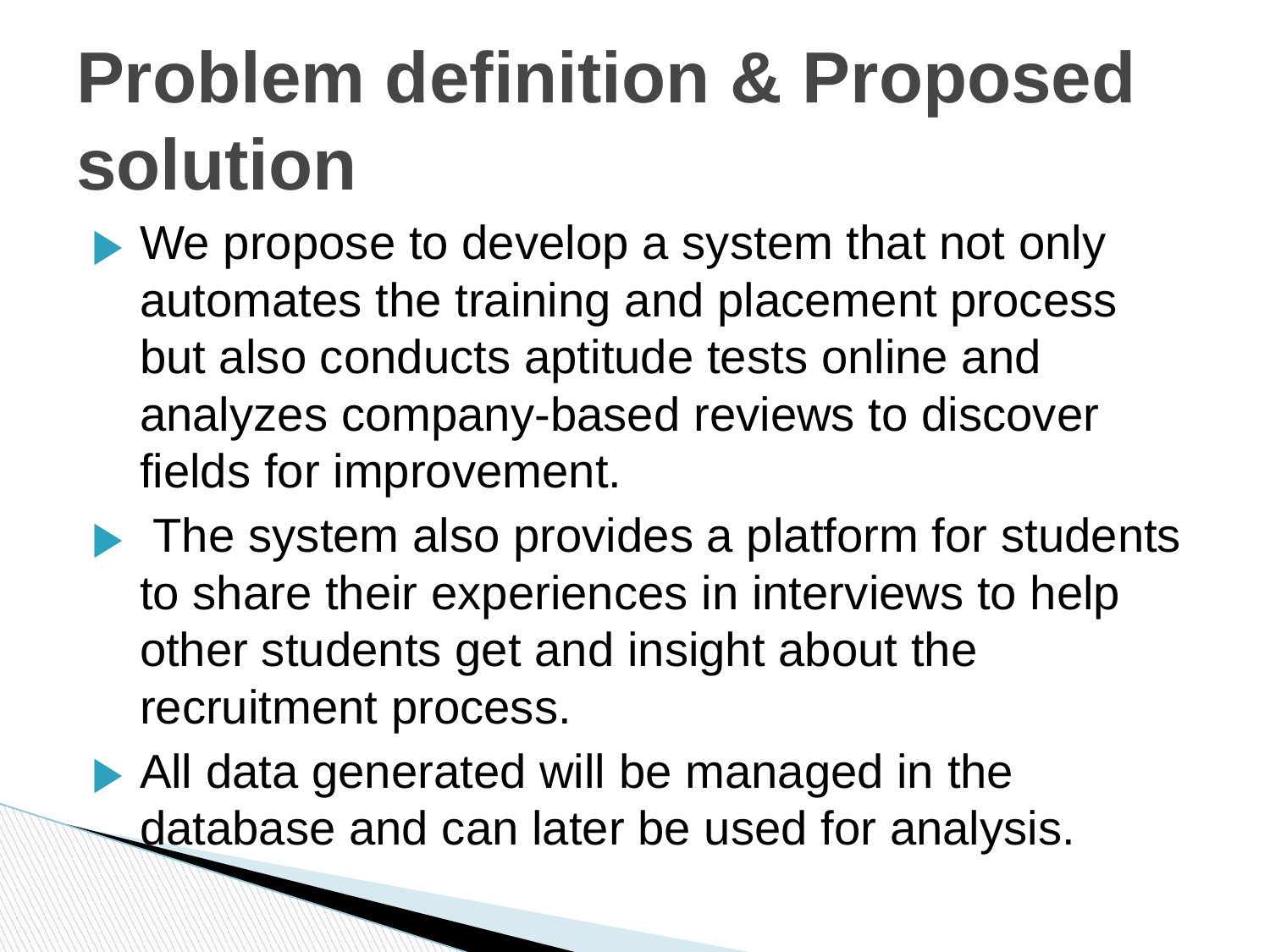

# Problem definition & Proposed solution
We propose to develop a system that not only automates the training and placement process but also conducts aptitude tests online and analyzes company-based reviews to discover fields for improvement.
 The system also provides a platform for students to share their experiences in interviews to help other students get and insight about the recruitment process.
All data generated will be managed in the database and can later be used for analysis.